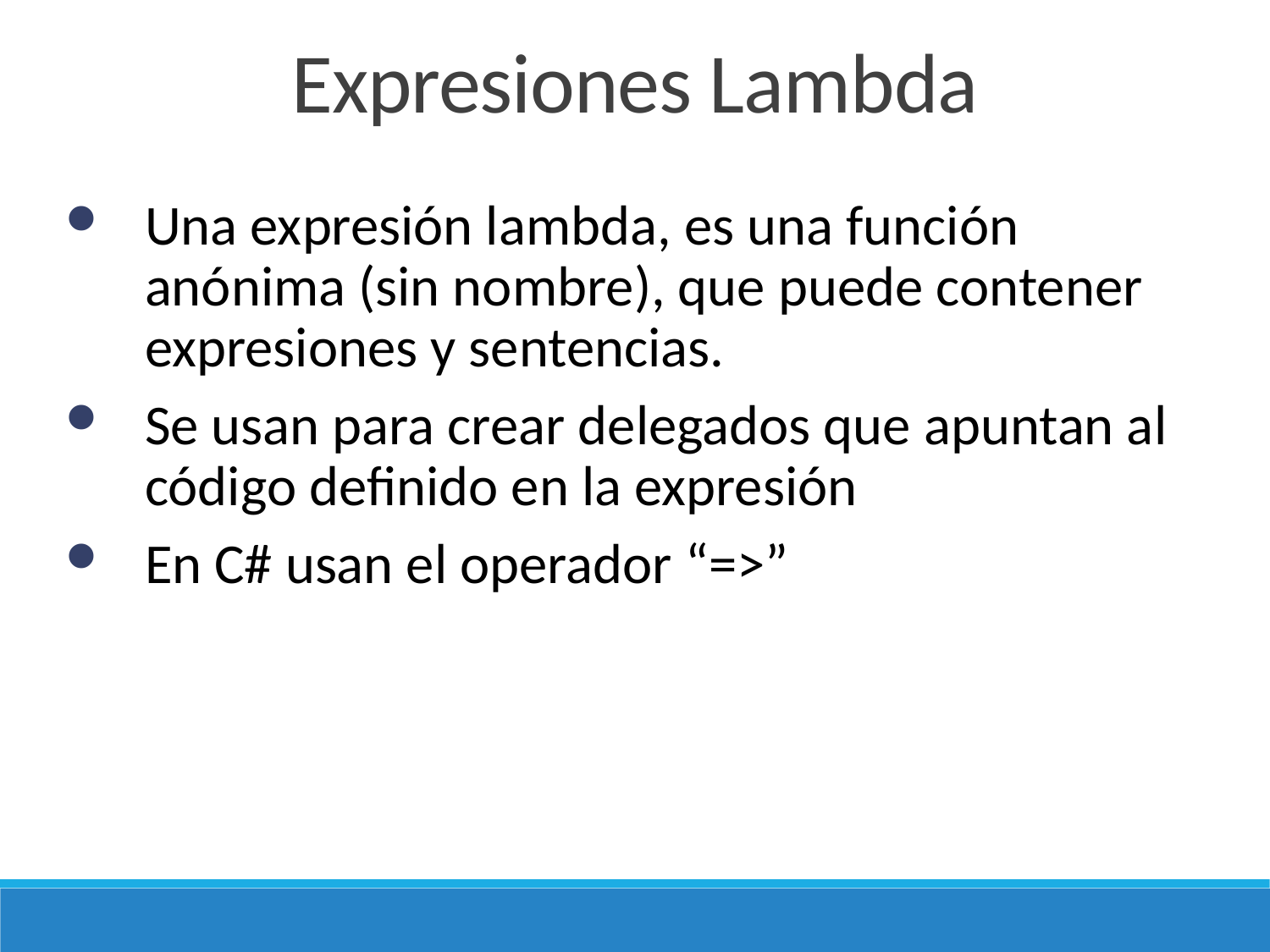

Expresiones Lambda
Una expresión lambda, es una función anónima (sin nombre), que puede contener expresiones y sentencias.
Se usan para crear delegados que apuntan al código definido en la expresión
En C# usan el operador “=>”